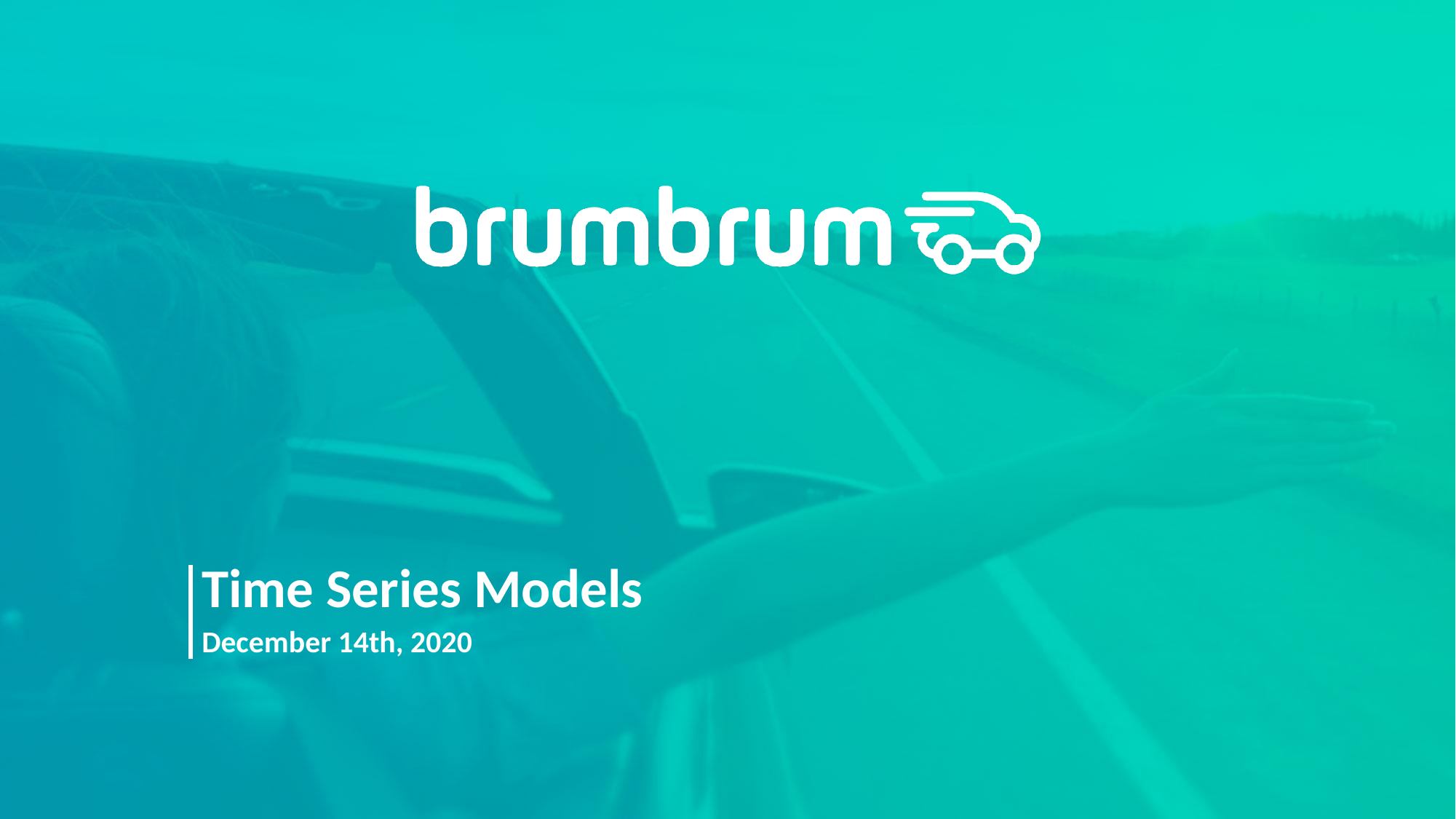

Time Series Models
# December 14th, 2020